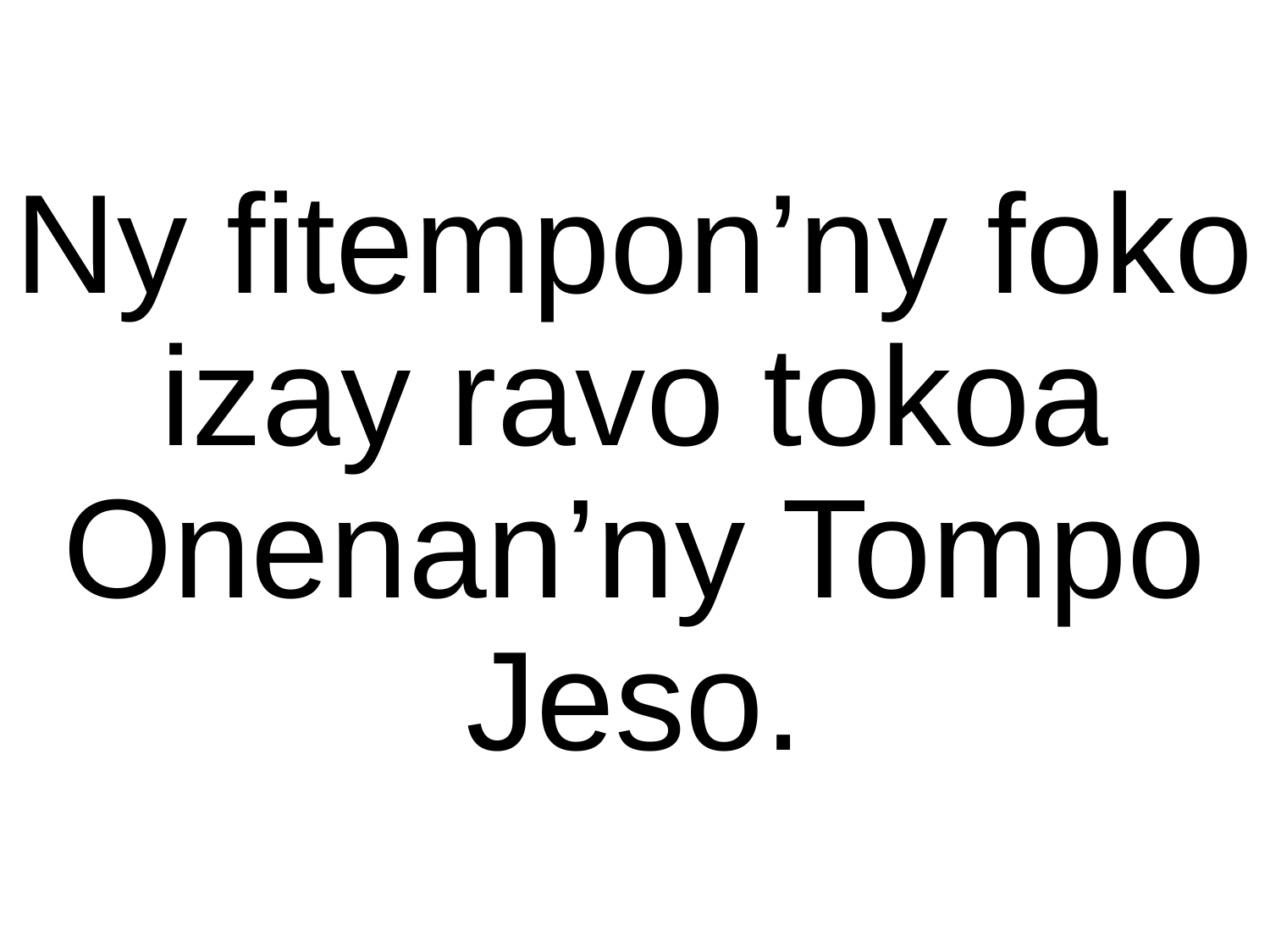

Ny fitempon’ny foko izay ravo tokoa
Onenan’ny Tompo Jeso.